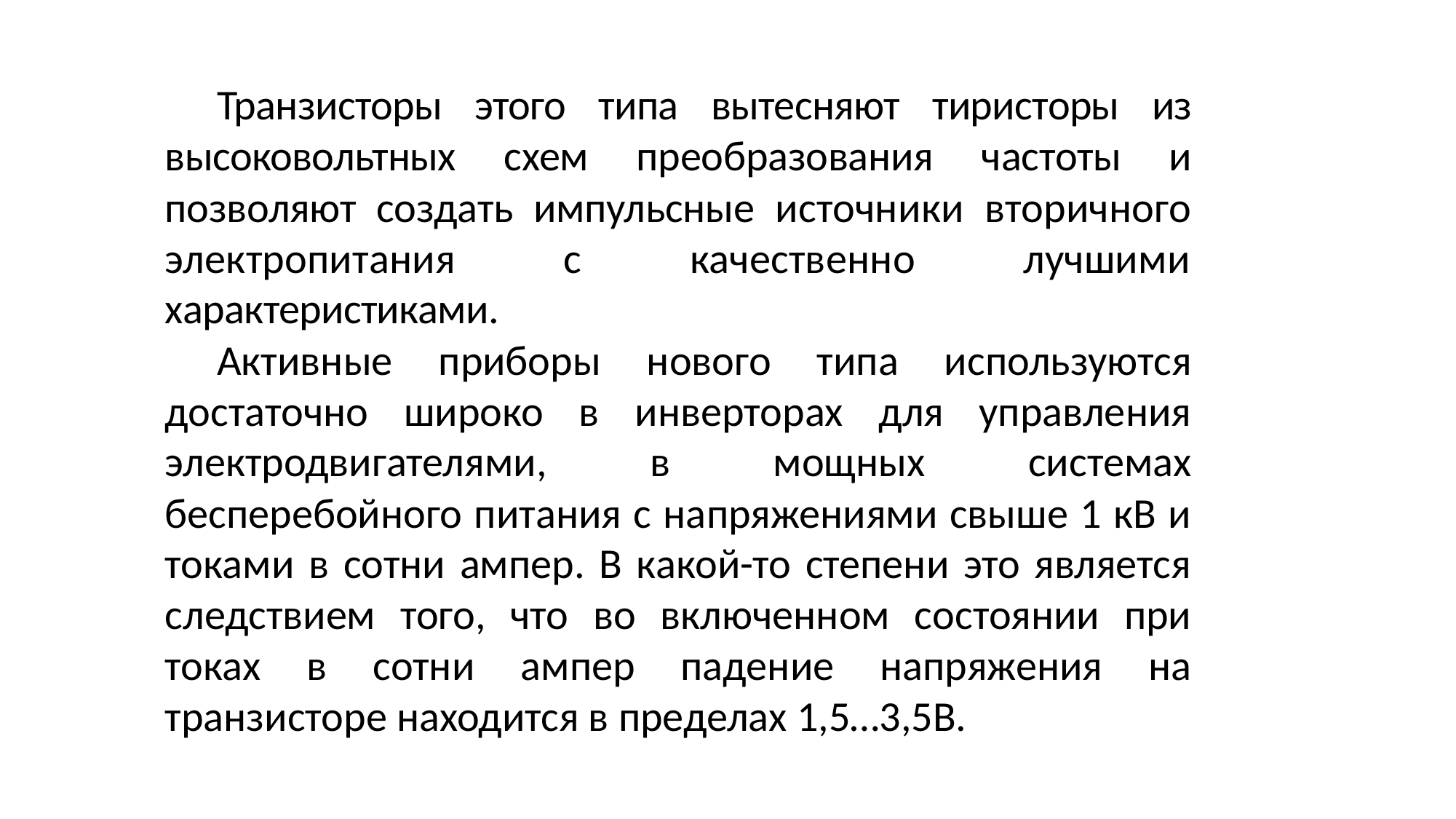

Транзисторы этого типа вытесняют тиристоры из высоковольтных схем преобразования частоты и позволяют создать импульсные источники вторичного электропитания с качественно лучшими характеристиками.
Активные приборы нового типа используются достаточно широко в инверторах для управления электродвигателями, в мощных системах бесперебойного питания с напряжениями свыше 1 кВ и токами в сотни ампер. В какой-то степени это является следствием того, что во включенном состоянии при токах в сотни ампер падение напряжения на транзисторе находится в пределах 1,5…3,5В.